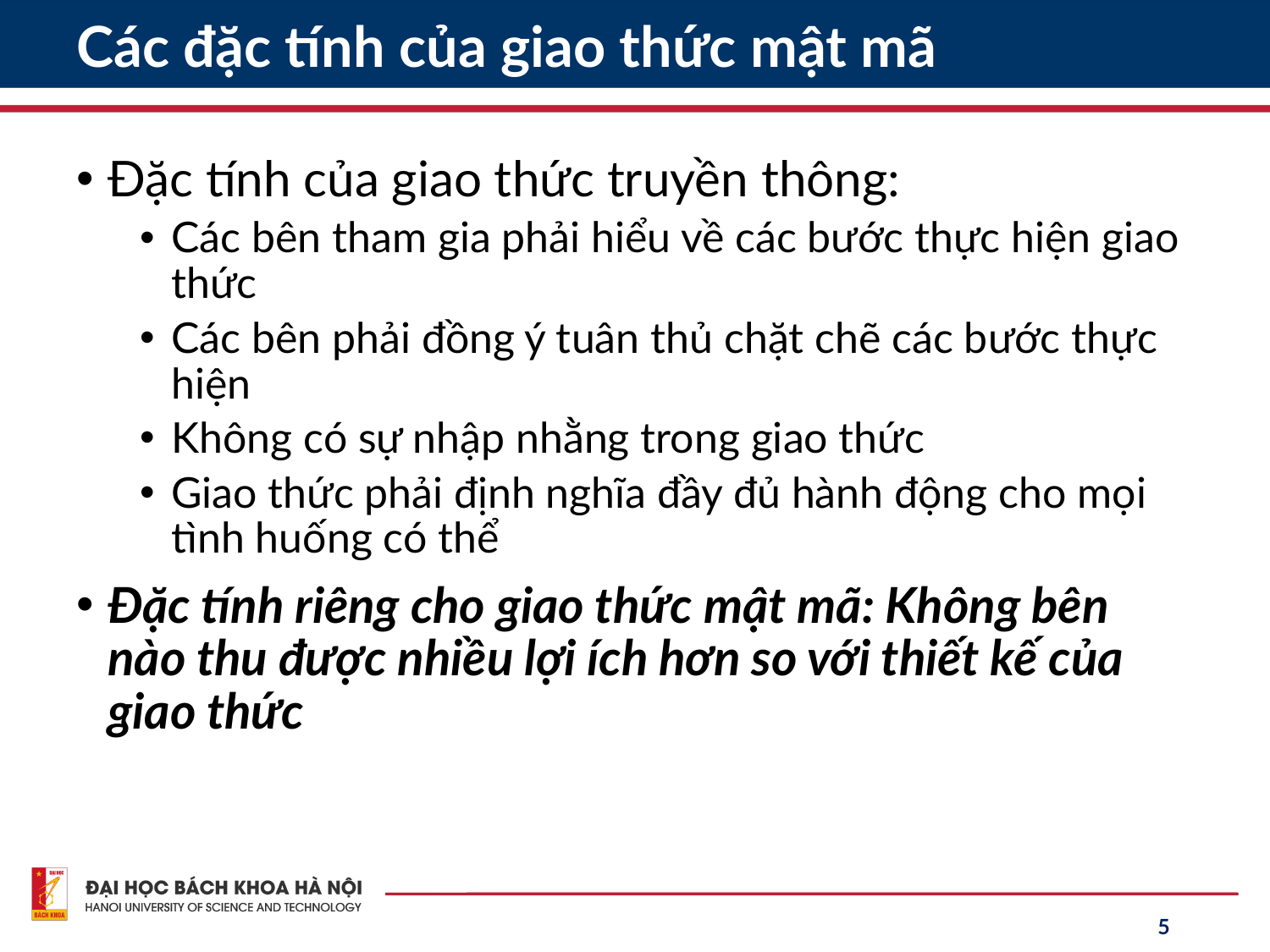

# Các đặc tính của giao thức mật mã
Đặc tính của giao thức truyền thông:
Các bên tham gia phải hiểu về các bước thực hiện giao thức
Các bên phải đồng ý tuân thủ chặt chẽ các bước thực hiện
Không có sự nhập nhằng trong giao thức
Giao thức phải định nghĩa đầy đủ hành động cho mọi tình huống có thể
Đặc tính riêng cho giao thức mật mã: Không bên nào thu được nhiều lợi ích hơn so với thiết kế của giao thức
5